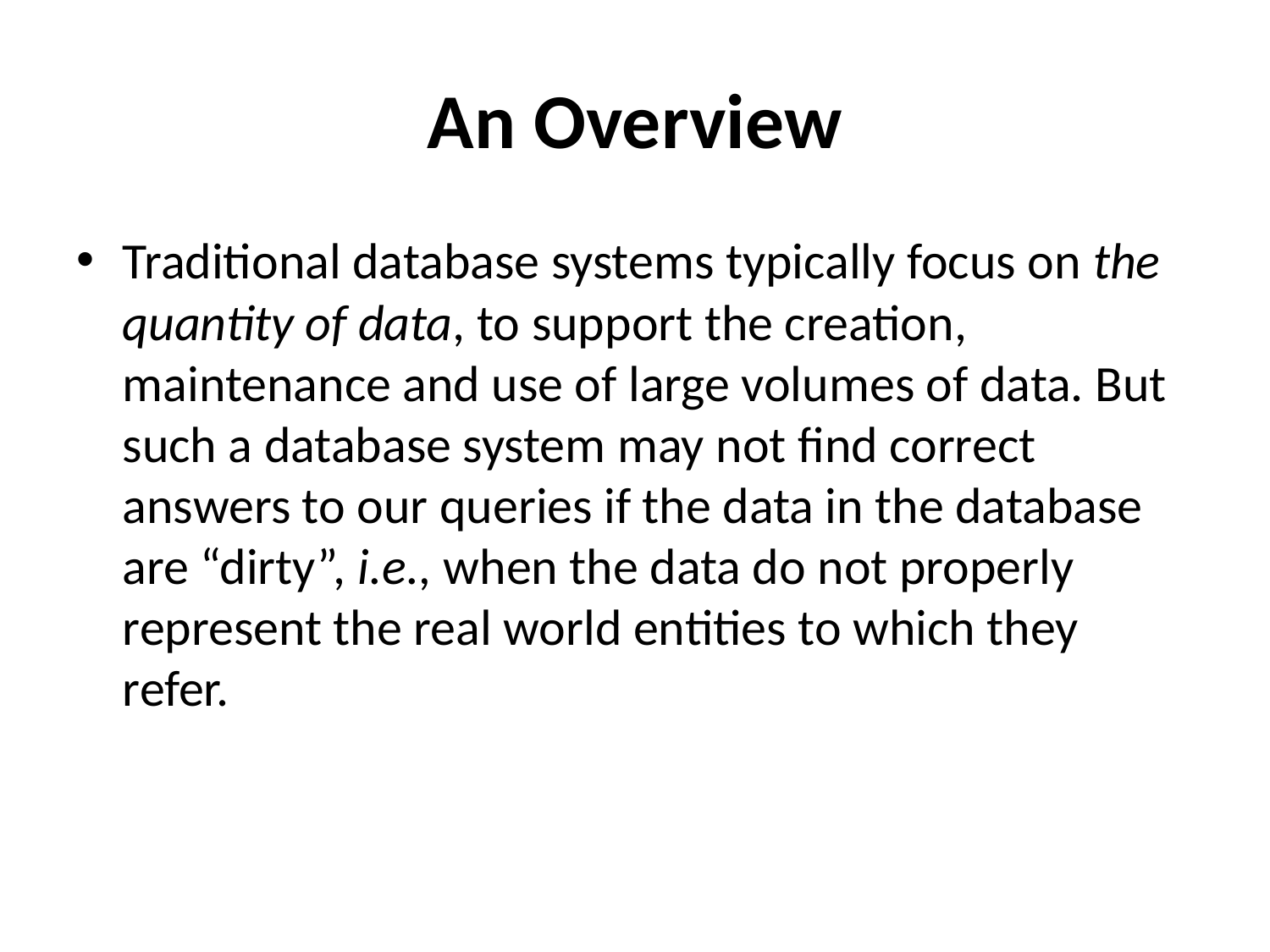

# An Overview
Traditional database systems typically focus on the quantity of data, to support the creation, maintenance and use of large volumes of data. But such a database system may not find correct answers to our queries if the data in the database
are “dirty”, i.e., when the data do not properly represent the real world entities to which they refer.